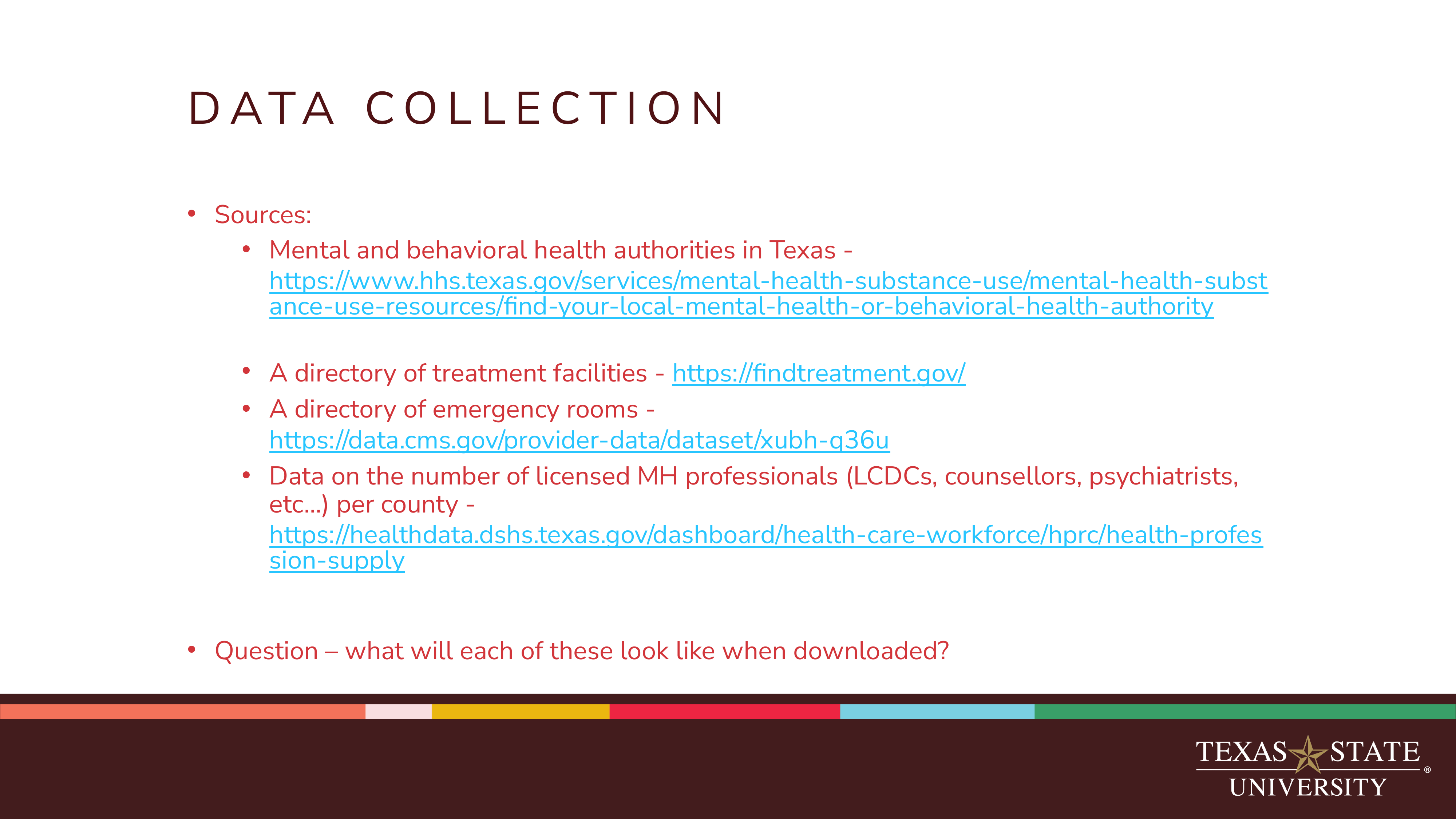

# DATA COLLECTION
Sources:
Mental and behavioral health authorities in Texas - https://www.hhs.texas.gov/services/mental-health-substance-use/mental-health-substance-use-resources/find-your-local-mental-health-or-behavioral-health-authority
A directory of treatment facilities - https://findtreatment.gov/
A directory of emergency rooms - https://data.cms.gov/provider-data/dataset/xubh-q36u
Data on the number of licensed MH professionals (LCDCs, counsellors, psychiatrists, etc...) per county - https://healthdata.dshs.texas.gov/dashboard/health-care-workforce/hprc/health-profession-supply
Question – what will each of these look like when downloaded?